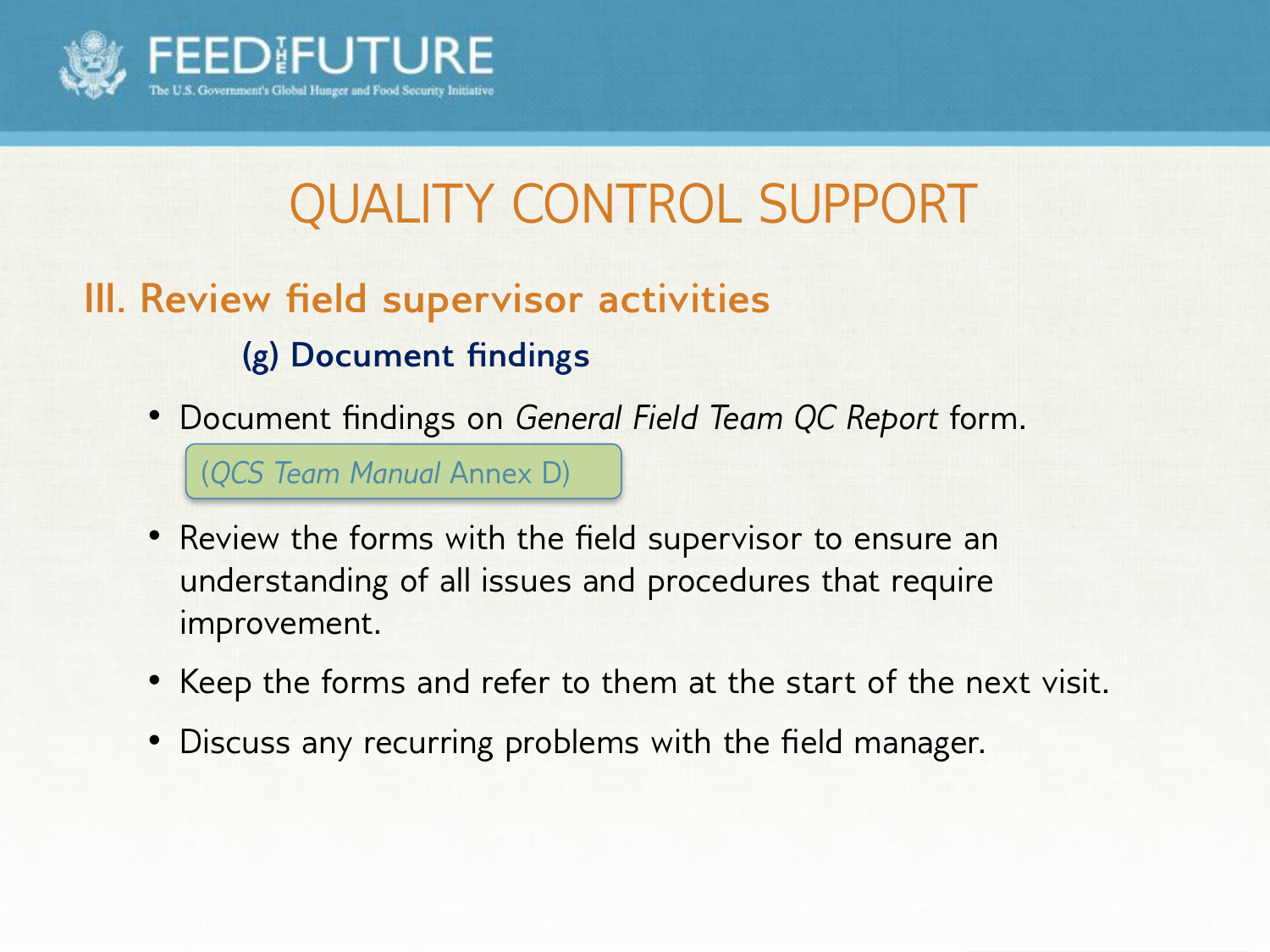

# Quality Control Support
III. Review field supervisor activities
		(g) Document findings

Document findings on General Field Team QC Report form.

Review the forms with the field supervisor to ensure an understanding of all issues and procedures that require improvement.
Keep the forms and refer to them at the start of the next visit.
Discuss any recurring problems with the field manager.

(QCS Team Manual Annex D)